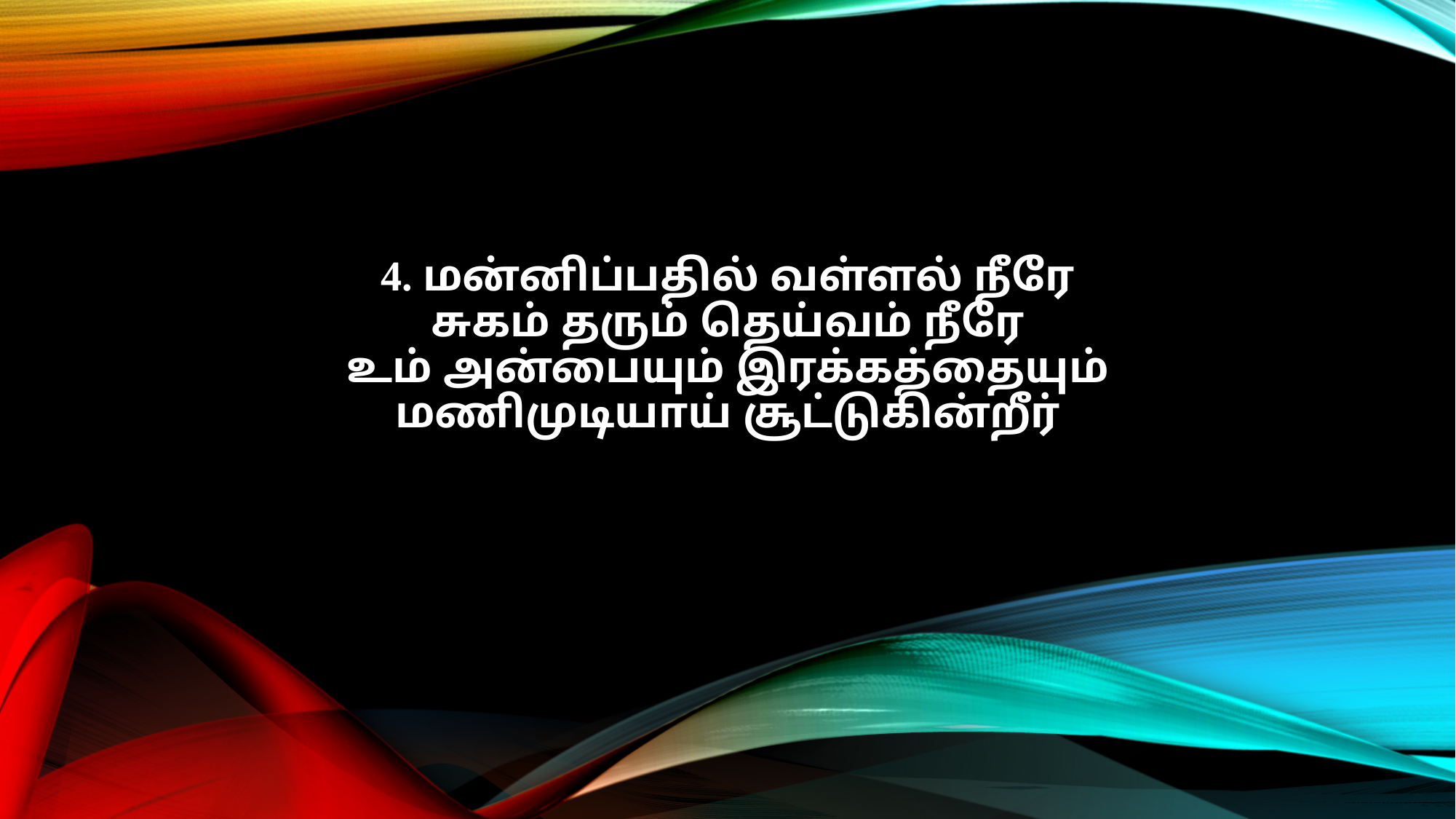

4. மன்னிப்பதில் வள்ளல் நீரே
சுகம் தரும் தெய்வம் நீரே
உம் அன்பையும் இரக்கத்தையும்
மணிமுடியாய் சூட்டுகின்றீர்